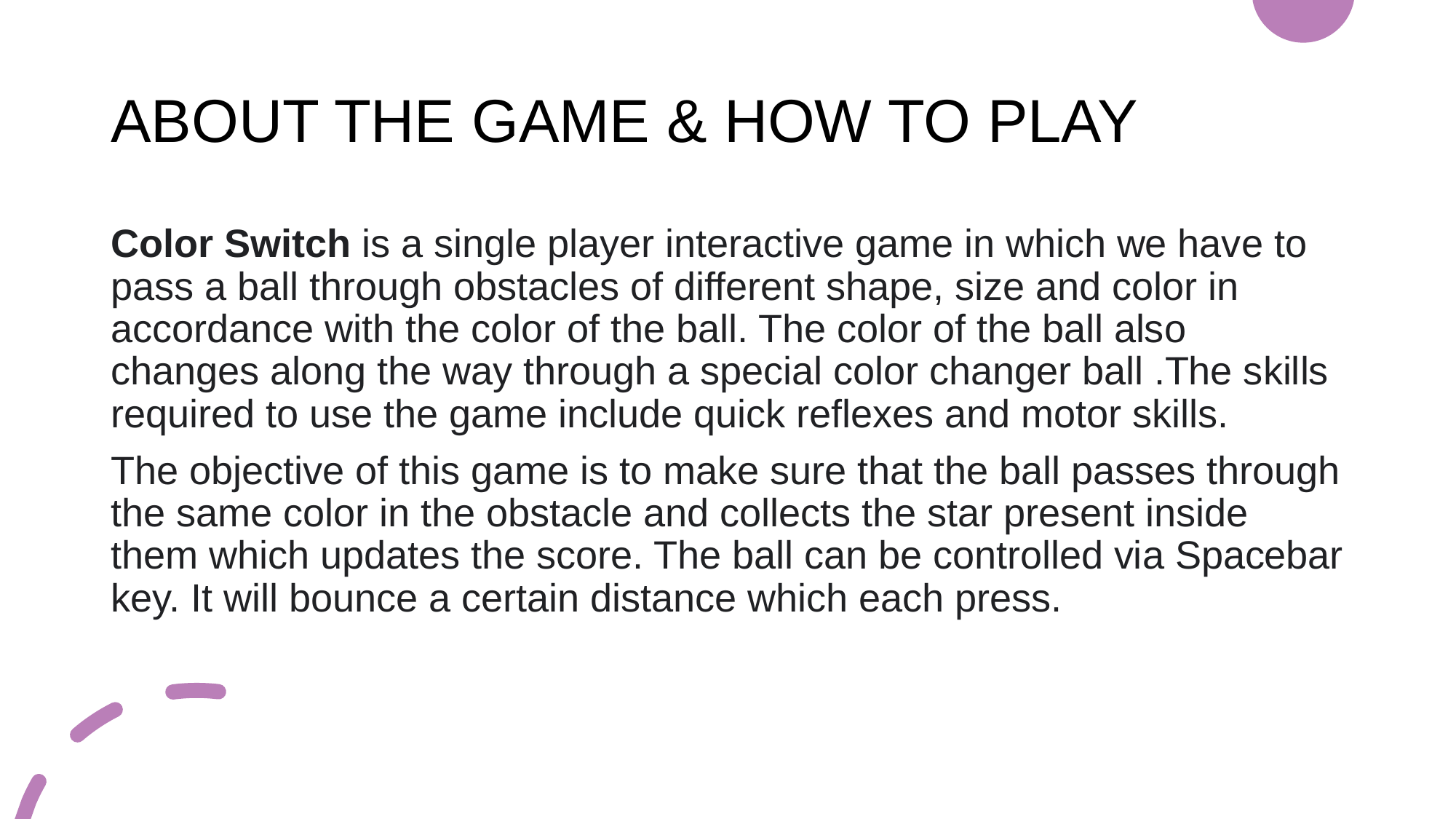

# ABOUT THE GAME & HOW TO PLAY
Color Switch is a single player interactive game in which we have to pass a ball through obstacles of different shape, size and color in accordance with the color of the ball. The color of the ball also changes along the way through a special color changer ball .The skills required to use the game include quick reflexes and motor skills.
The objective of this game is to make sure that the ball passes through the same color in the obstacle and collects the star present inside them which updates the score. The ball can be controlled via Spacebar key. It will bounce a certain distance which each press.